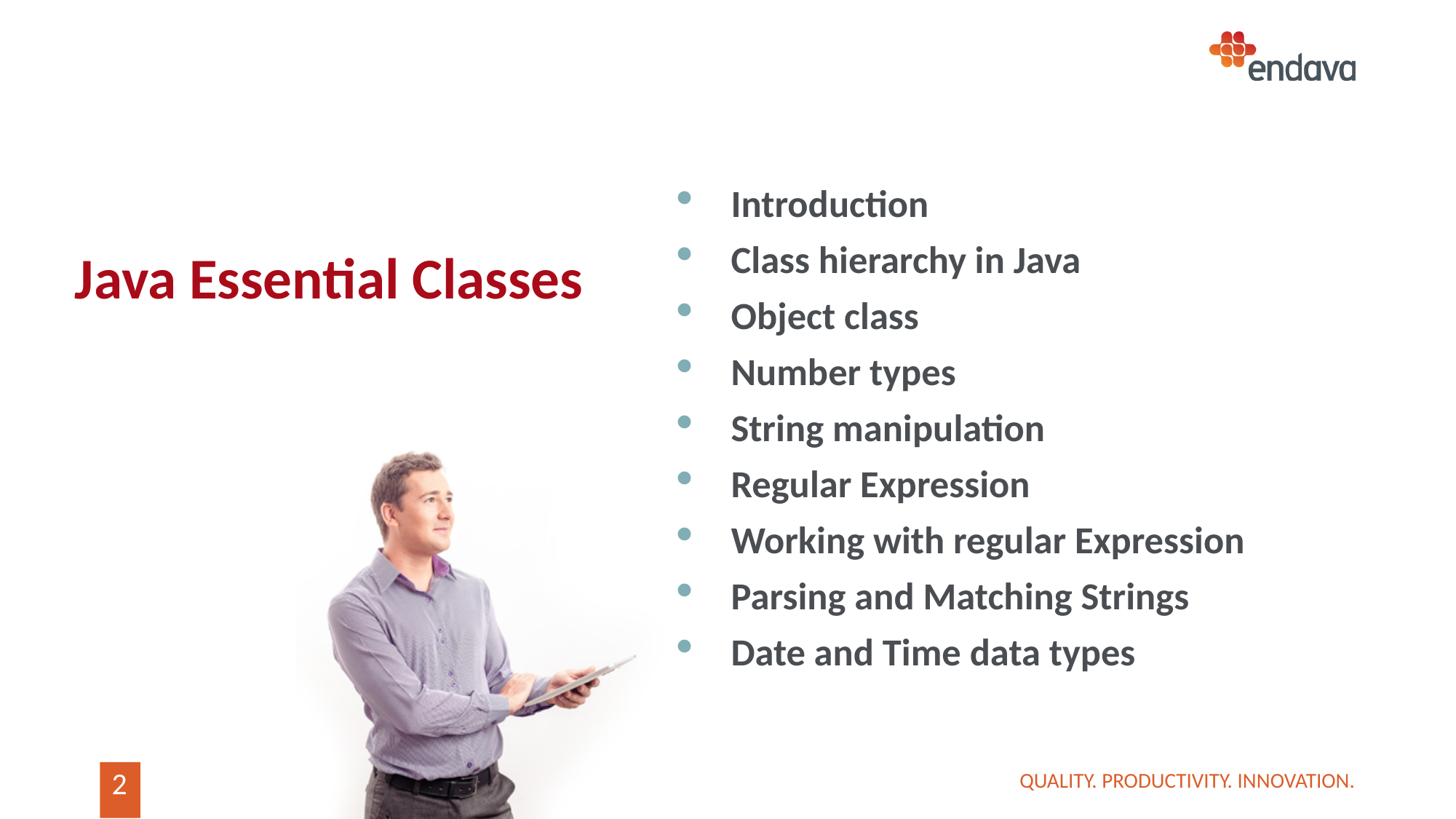

# Java Essential Classes
Introduction
Class hierarchy in Java
Object class
Number types
String manipulation
Regular Expression
Working with regular Expression
Parsing and Matching Strings
Date and Time data types

QUALITY. PRODUCTIVITY. INNOVATION.